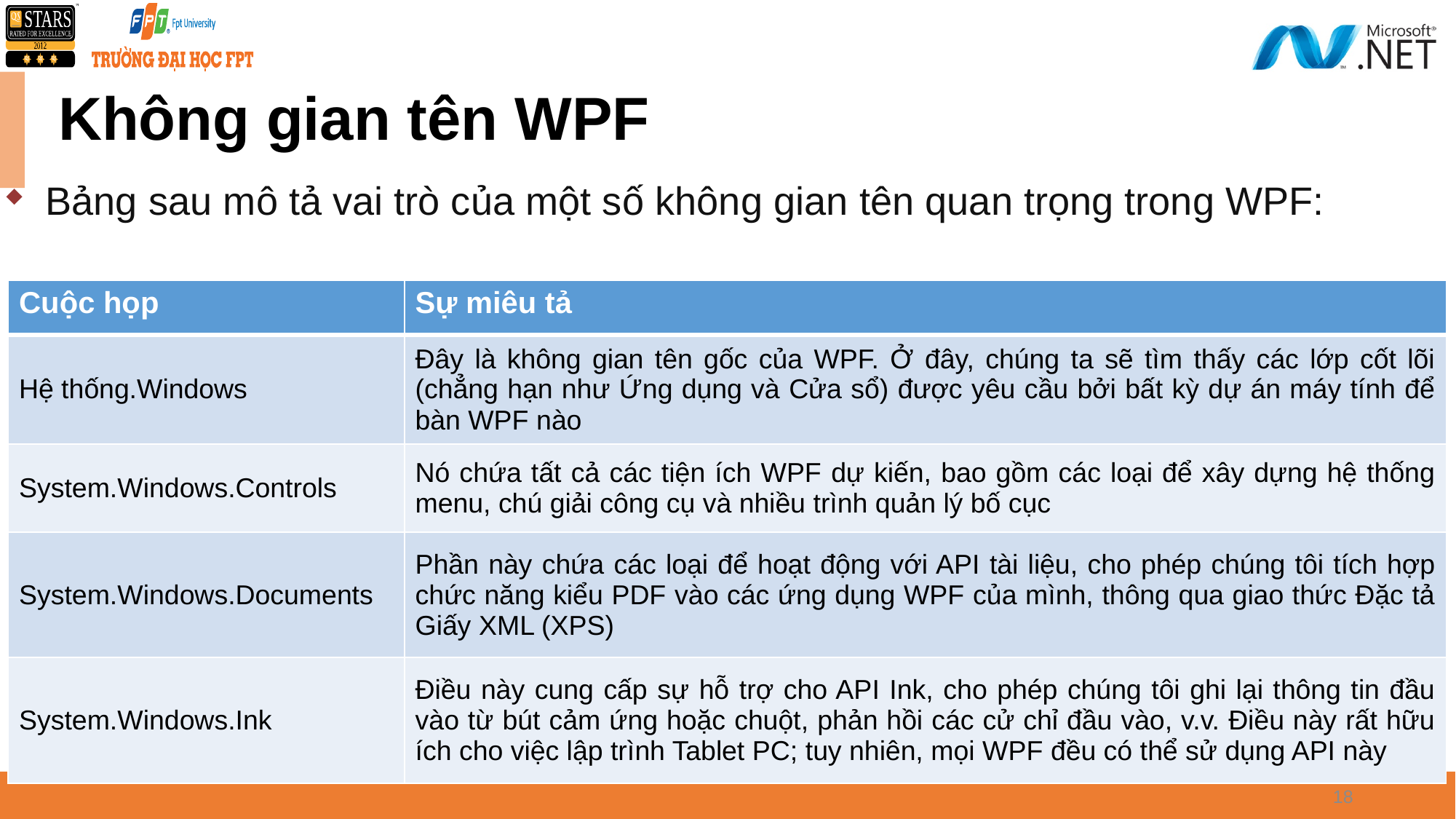

# Không gian tên WPF
Bảng sau mô tả vai trò của một số không gian tên quan trọng trong WPF:
| Cuộc họp | Sự miêu tả |
| --- | --- |
| Hệ thống.Windows | Đây là không gian tên gốc của WPF. Ở đây, chúng ta sẽ tìm thấy các lớp cốt lõi (chẳng hạn như Ứng dụng và Cửa sổ) được yêu cầu bởi bất kỳ dự án máy tính để bàn WPF nào |
| System.Windows.Controls | Nó chứa tất cả các tiện ích WPF dự kiến, bao gồm các loại để xây dựng hệ thống menu, chú giải công cụ và nhiều trình quản lý bố cục |
| System.Windows.Documents | Phần này chứa các loại để hoạt động với API tài liệu, cho phép chúng tôi tích hợp chức năng kiểu PDF vào các ứng dụng WPF của mình, thông qua giao thức Đặc tả Giấy XML (XPS) |
| System.Windows.Ink | Điều này cung cấp sự hỗ trợ cho API Ink, cho phép chúng tôi ghi lại thông tin đầu vào từ bút cảm ứng hoặc chuột, phản hồi các cử chỉ đầu vào, v.v. Điều này rất hữu ích cho việc lập trình Tablet PC; tuy nhiên, mọi WPF đều có thể sử dụng API này |
18